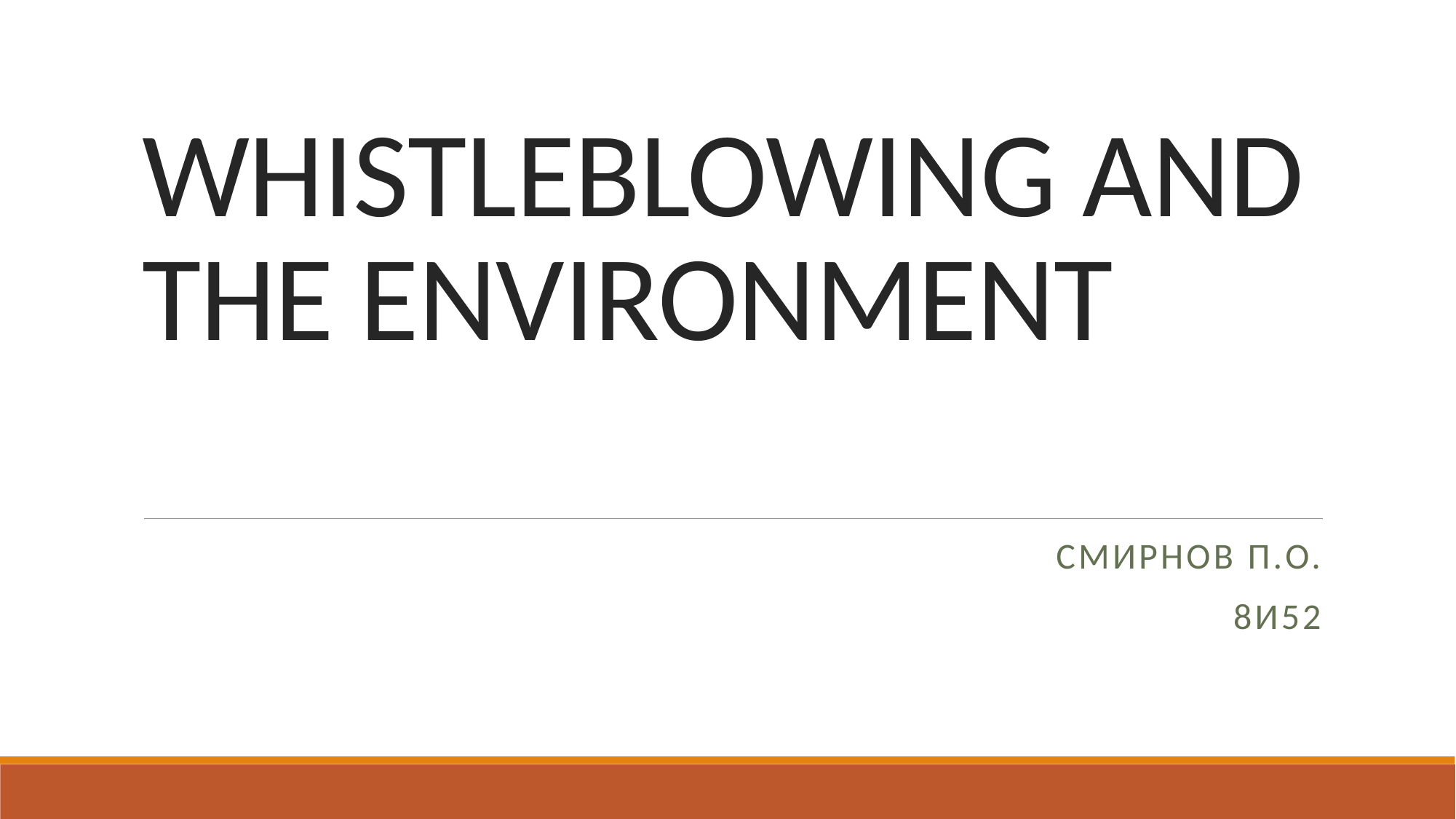

# WHISTLEBLOWING AND THE ENVIRONMENT
			Смирнов п.о.
8и52